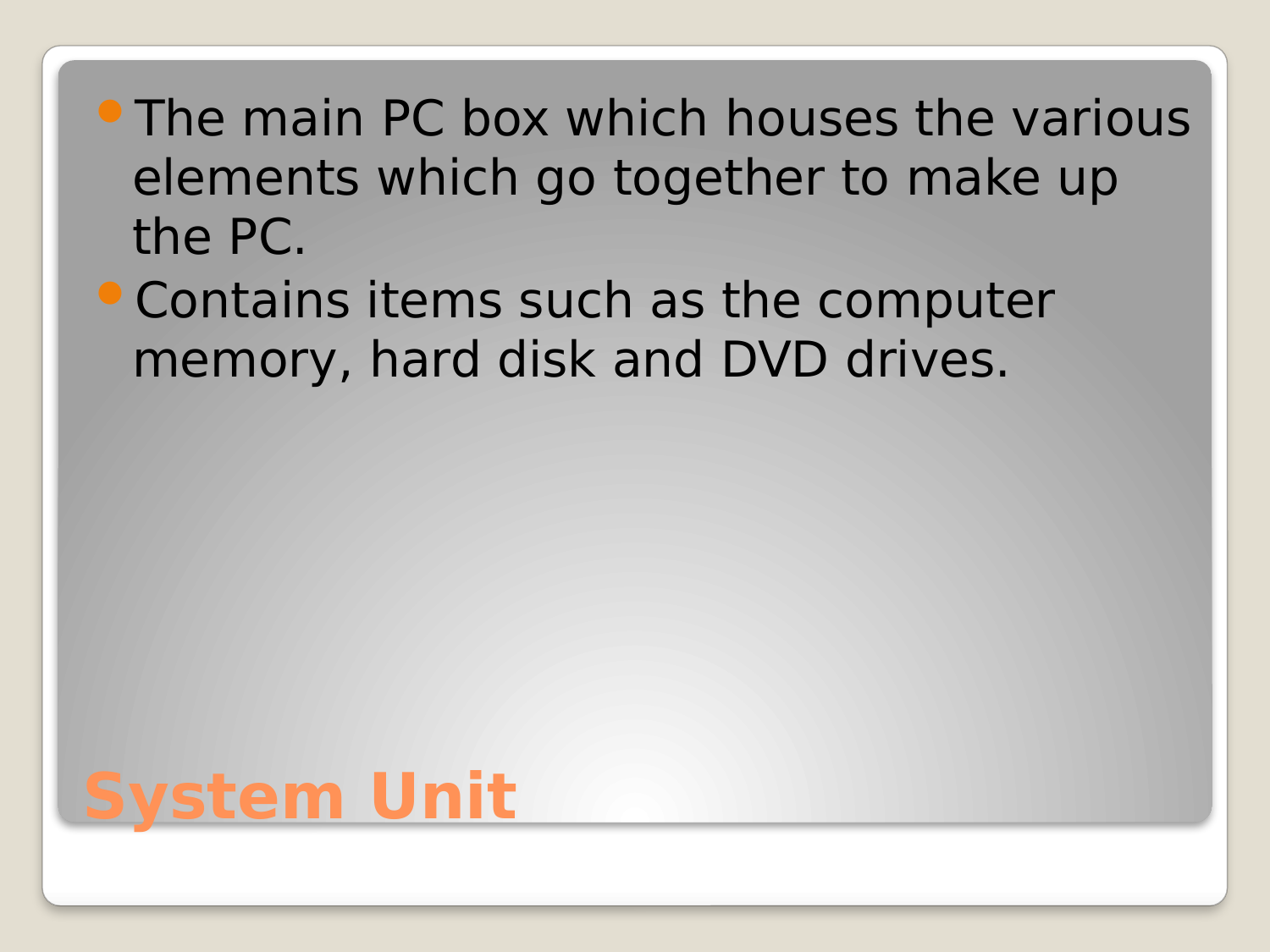

The main PC box which houses the various elements which go together to make up the PC.
Contains items such as the computer memory, hard disk and DVD drives.
# System Unit